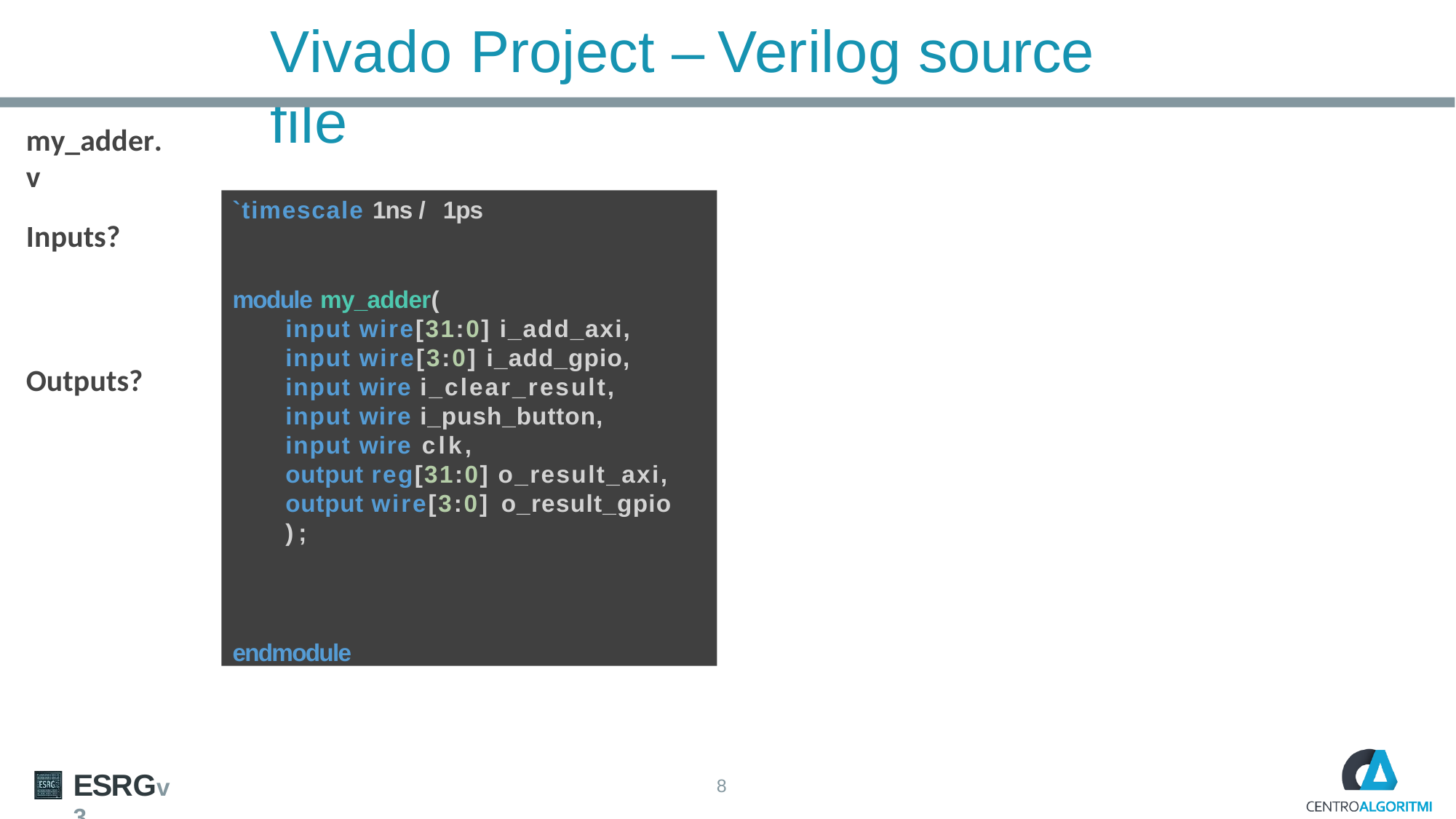

# Vivado Project – Verilog source file

my_adder.v
`timescale 1ns / 1ps

module my_adder(
input wire[31:0] i_add_axi,  input wire[3:0] i_add_gpio,  input wire i_clear_result,  input wire i_push_button,  input wire clk,
output reg[31:0] o_result_axi,  output wire[3:0] o_result_gpio
);

endmodule
Inputs?
Outputs?

ESRGv3

8